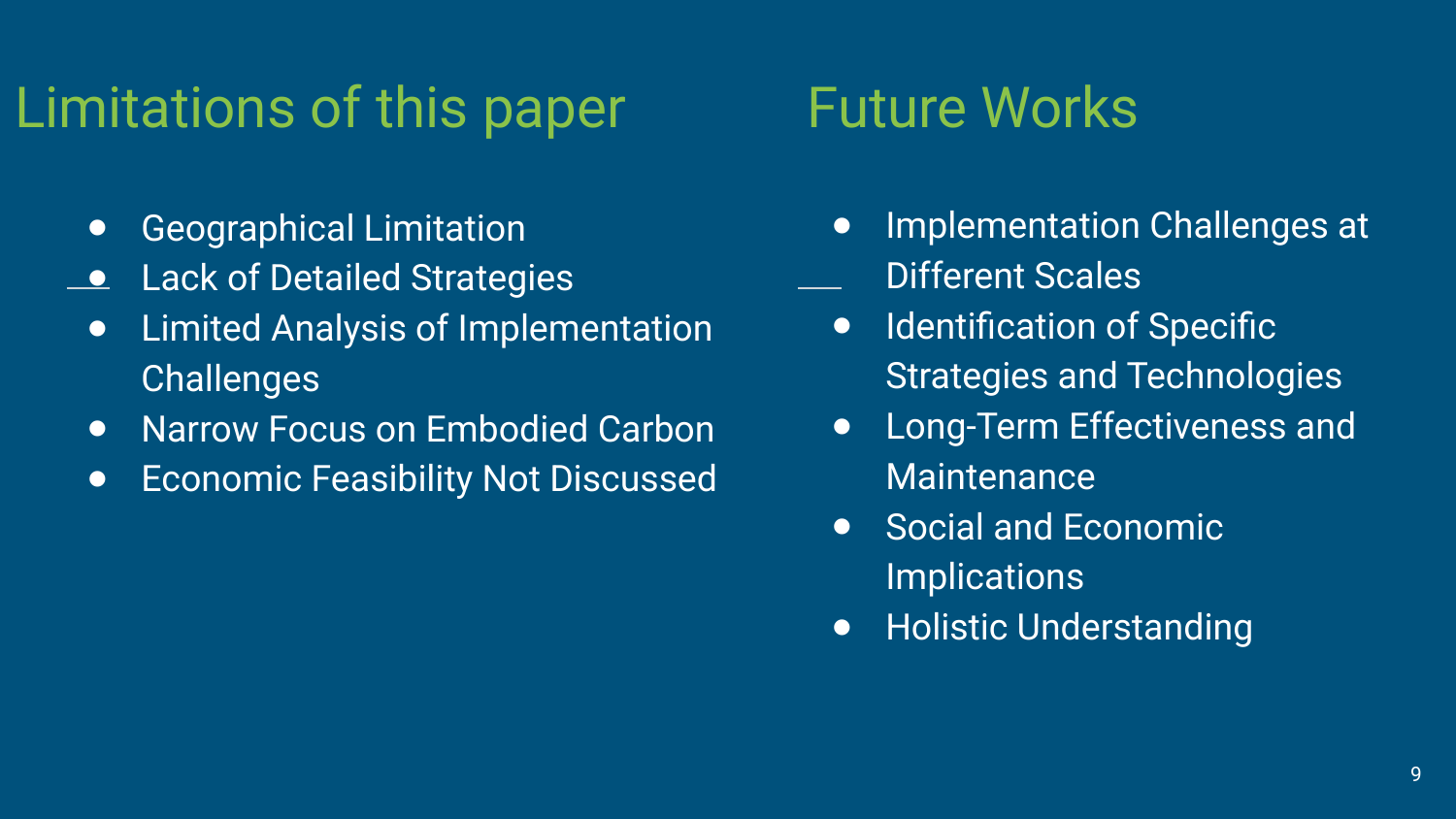

Limitations of this paper

Future Works

Implementation Challenges at Different Scales
Identification of Specific Strategies and Technologies
Long-Term Effectiveness and Maintenance
Social and Economic Implications
Holistic Understanding
Geographical Limitation
Lack of Detailed Strategies
Limited Analysis of Implementation Challenges
Narrow Focus on Embodied Carbon
Economic Feasibility Not Discussed
9